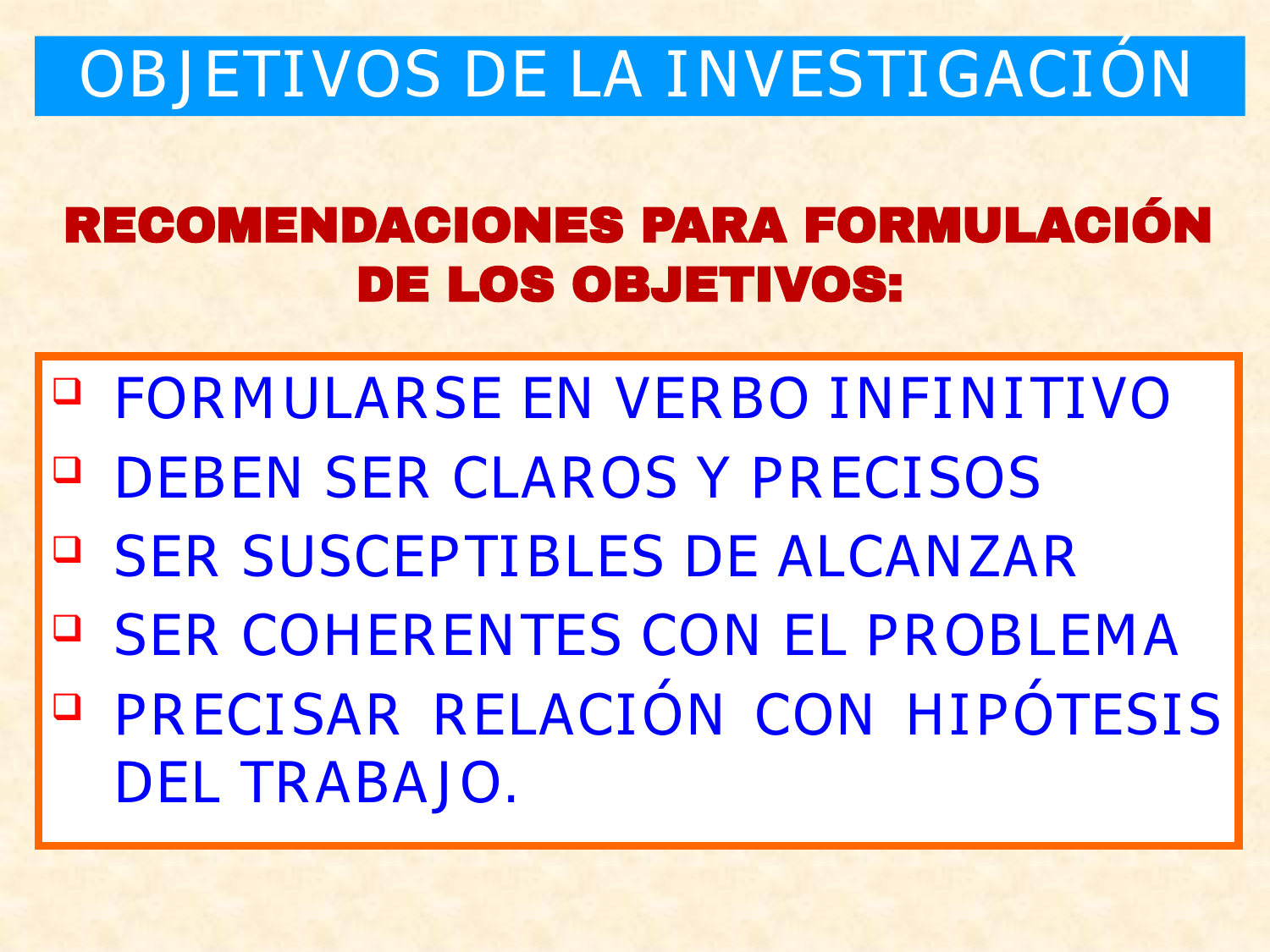

OBJETIVOS DE LA INVESTIGACIÓN
RECOMENDACIONES PARA FORMULACIÓN DE LOS OBJETIVOS:
FORMULARSE EN VERBO INFINITIVO
DEBEN SER CLAROS Y PRECISOS
SER SUSCEPTIBLES DE ALCANZAR
SER COHERENTES CON EL PROBLEMA
PRECISAR RELACIÓN CON HIPÓTESIS DEL TRABAJO.